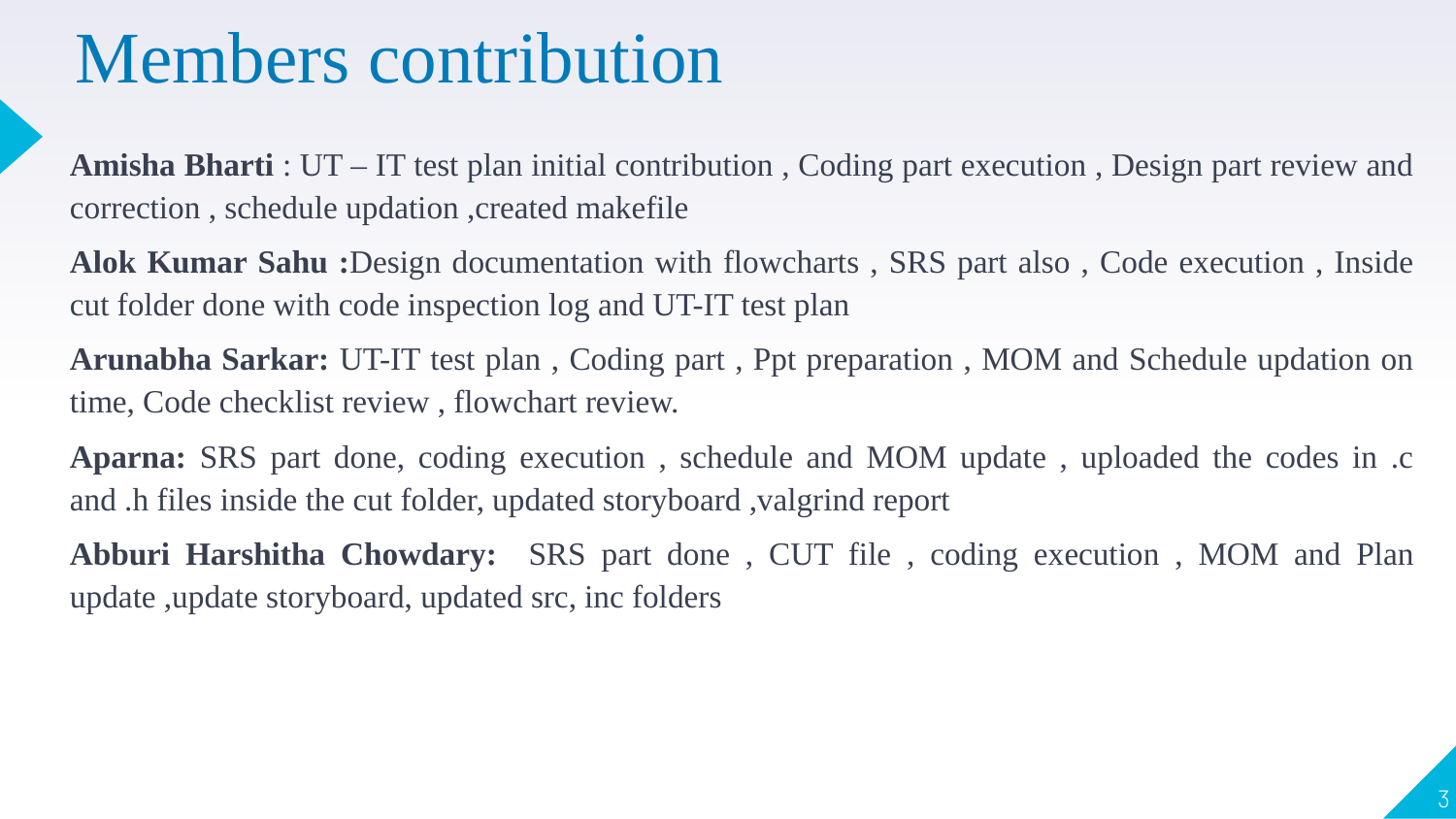

# Members contribution
Amisha Bharti : UT – IT test plan initial contribution , Coding part execution , Design part review and correction , schedule updation ,created makefile
Alok Kumar Sahu :Design documentation with flowcharts , SRS part also , Code execution , Inside cut folder done with code inspection log and UT-IT test plan
Arunabha Sarkar: UT-IT test plan , Coding part , Ppt preparation , MOM and Schedule updation on time, Code checklist review , flowchart review.
Aparna: SRS part done, coding execution , schedule and MOM update , uploaded the codes in .c and .h files inside the cut folder, updated storyboard ,valgrind report
Abburi Harshitha Chowdary:  SRS part done , CUT file , coding execution , MOM and Plan update ,update storyboard, updated src, inc folders

3